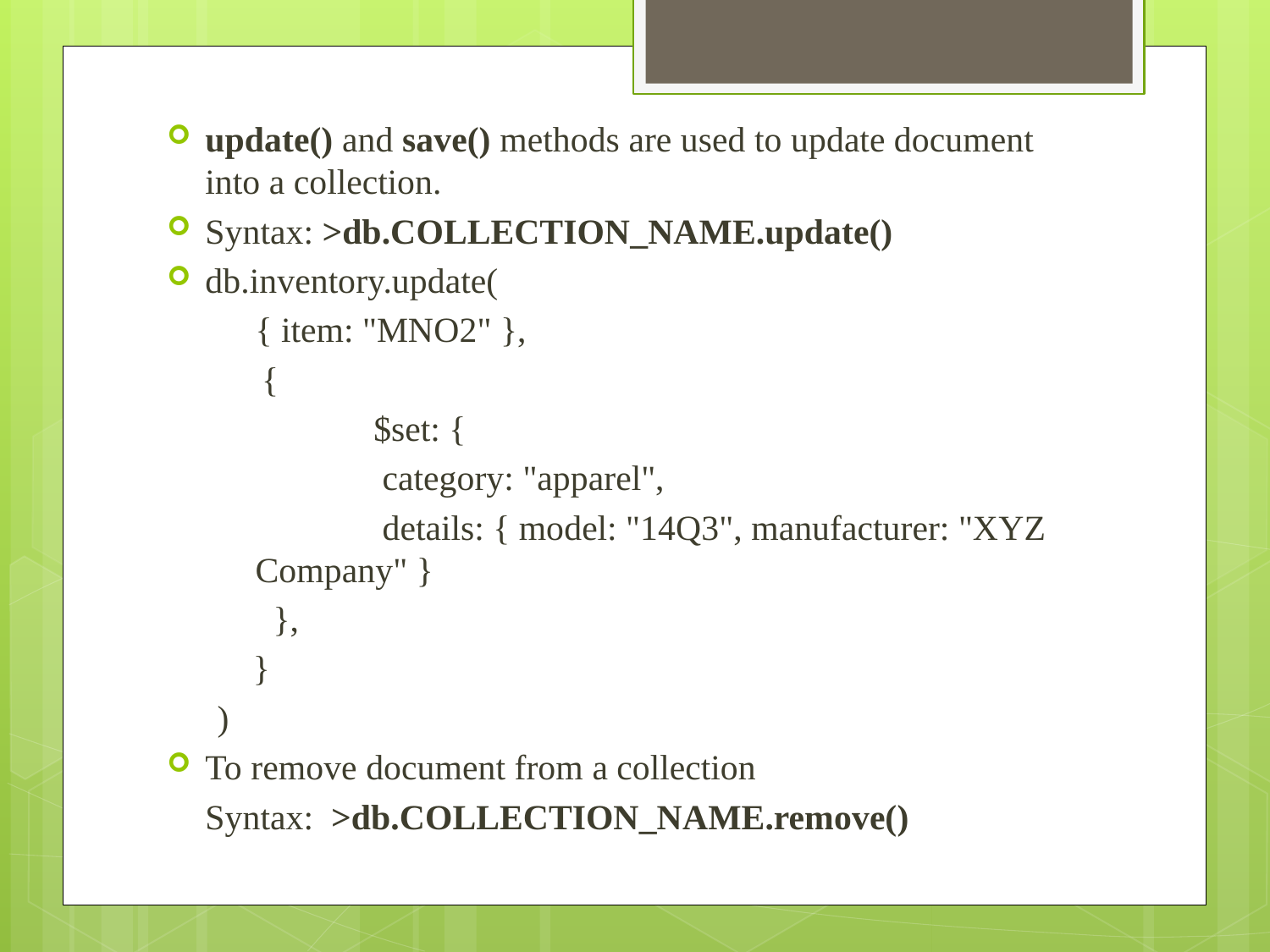

update() and save() methods are used to update document into a collection.
Syntax: >db.COLLECTION_NAME.update()
db.inventory.update(
	 { item: "MNO2" },
      {
		$set: {
		 category: "apparel",
		 details: { model: "14Q3", manufacturer: "XYZ     Company" }
	   },
     }
 )
To remove document from a collection
	Syntax:  >db.COLLECTION_NAME.remove()